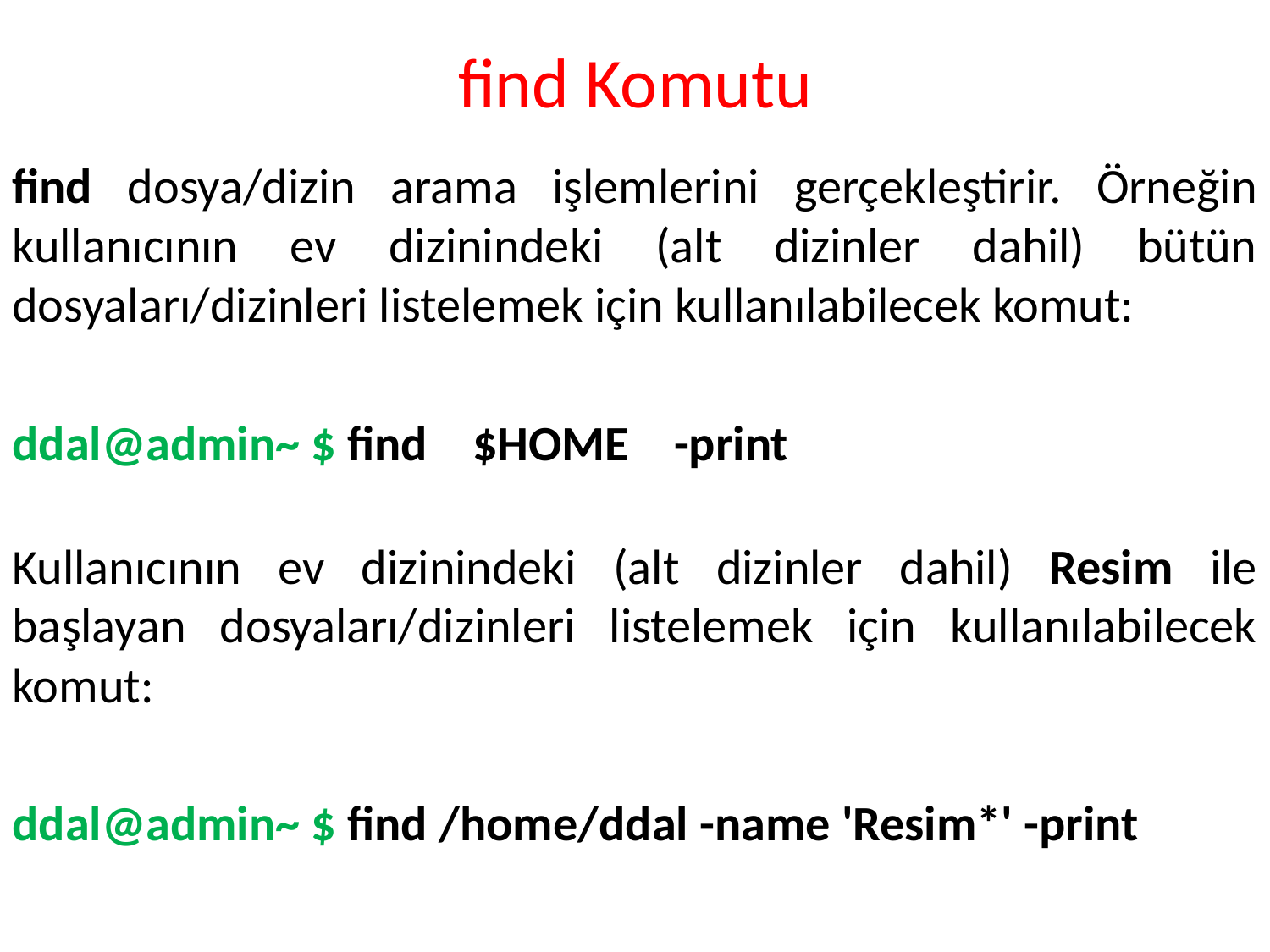

# find Komutu
find dosya/dizin arama işlemlerini gerçekleştirir. Örneğin kullanıcının ev dizinindeki (alt dizinler dahil) bütün dosyaları/dizinleri listelemek için kullanılabilecek komut:

ddal@admin~ $ find    $HOME    -print

Kullanıcının ev dizinindeki (alt dizinler dahil) Resim ile başlayan dosyaları/dizinleri listelemek için kullanılabilecek komut:

ddal@admin~ $ find /home/ddal -name 'Resim*' -print